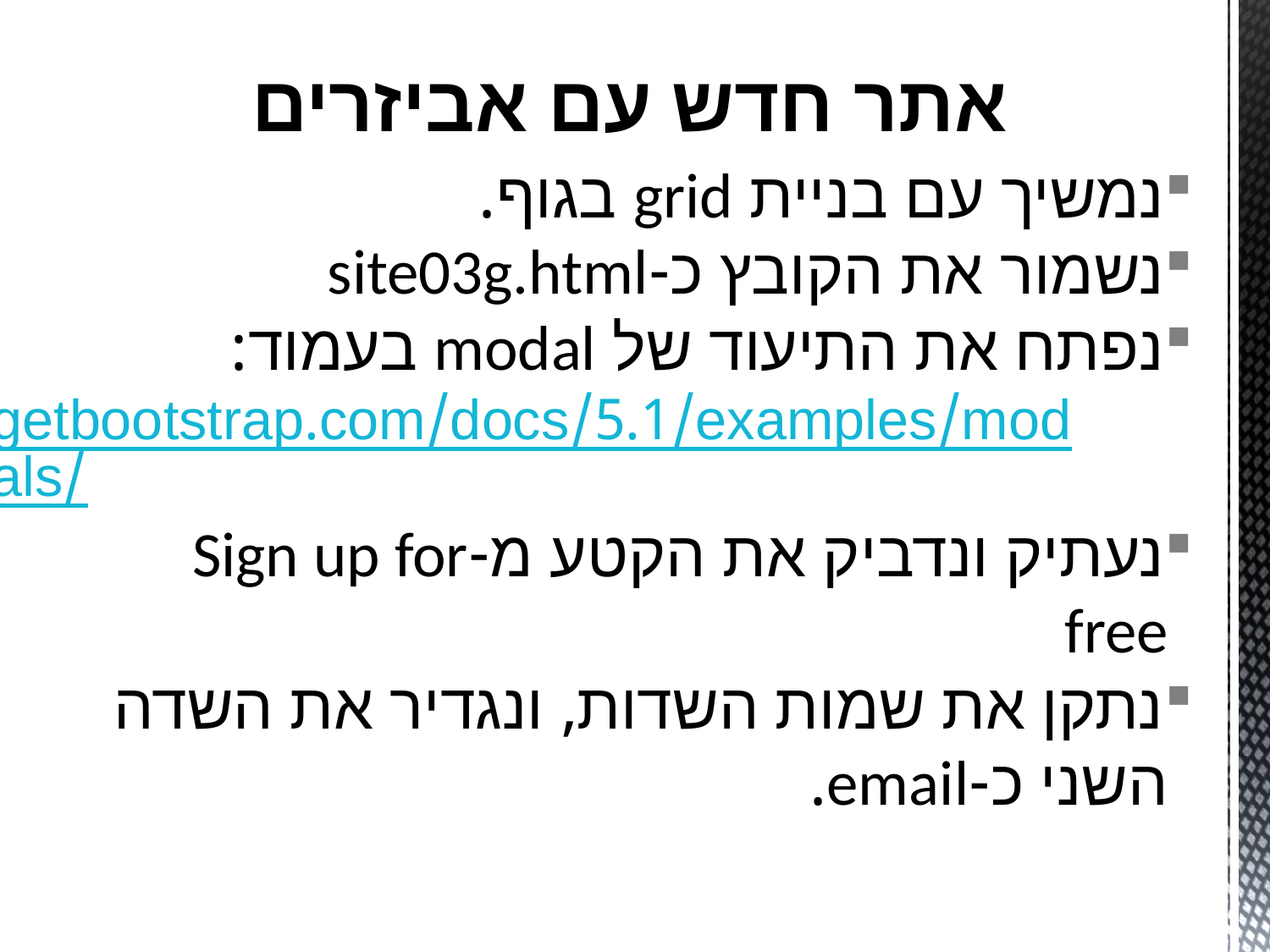

# אתר חדש עם אביזרים
נמשיך עם בניית grid בגוף.
נשמור את הקובץ כ-site03g.html
נפתח את התיעוד של modal בעמוד:
getbootstrap.com/docs/5.1/examples/modals/
נעתיק ונדביק את הקטע מ-Sign up for free
נתקן את שמות השדות, ונגדיר את השדה השני כ-email.